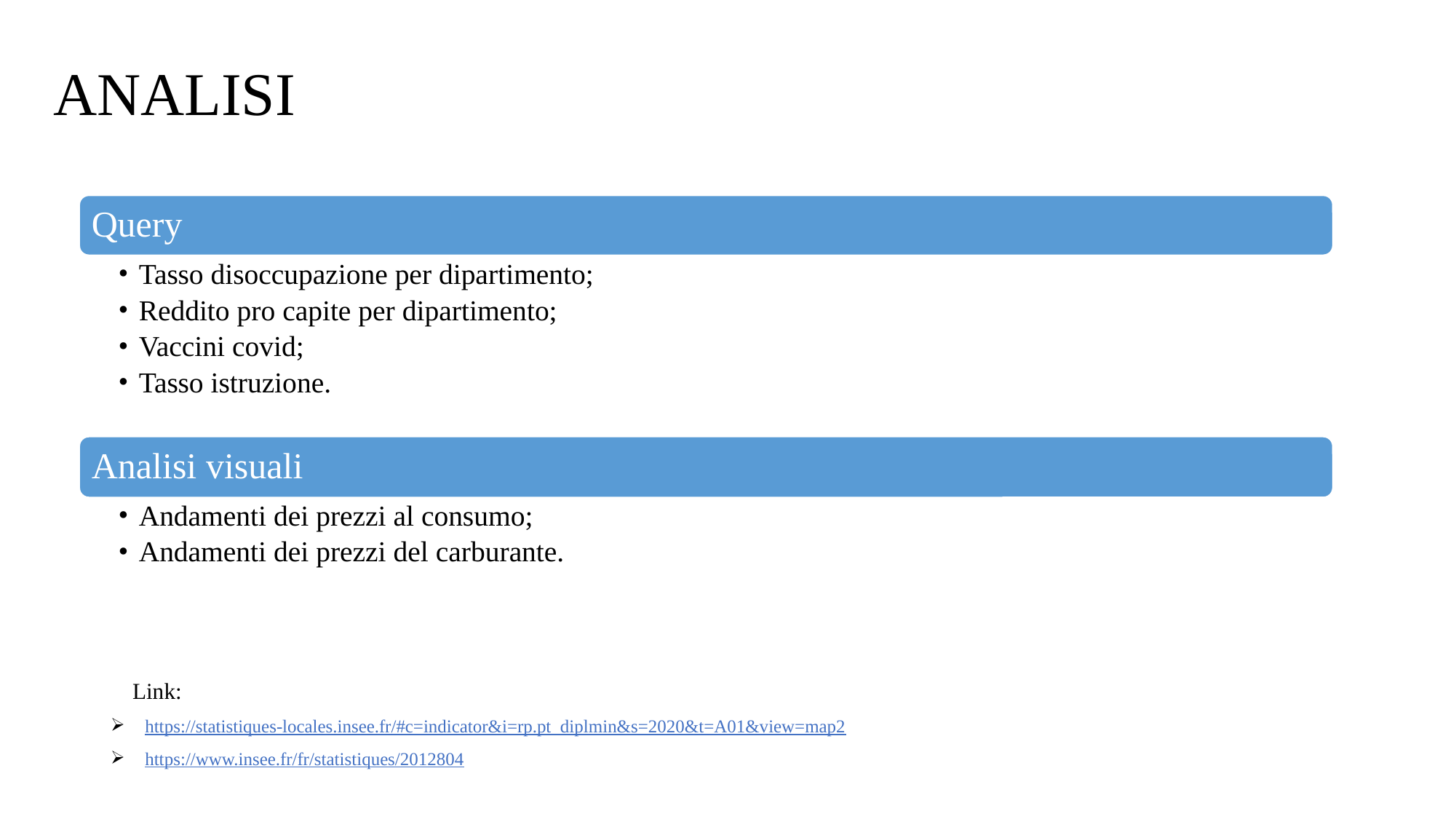

# ANALISI

Query

Tasso disoccupazione per dipartimento;
Reddito pro capite per dipartimento;
Vaccini covid;
Tasso istruzione.

Analisi visuali

Andamenti dei prezzi al consumo;
Andamenti dei prezzi del carburante.
Link:
https://statistiques-locales.insee.fr/#c=indicator&i=rp.pt_diplmin&s=2020&t=A01&view=map2
https://www.insee.fr/fr/statistiques/2012804